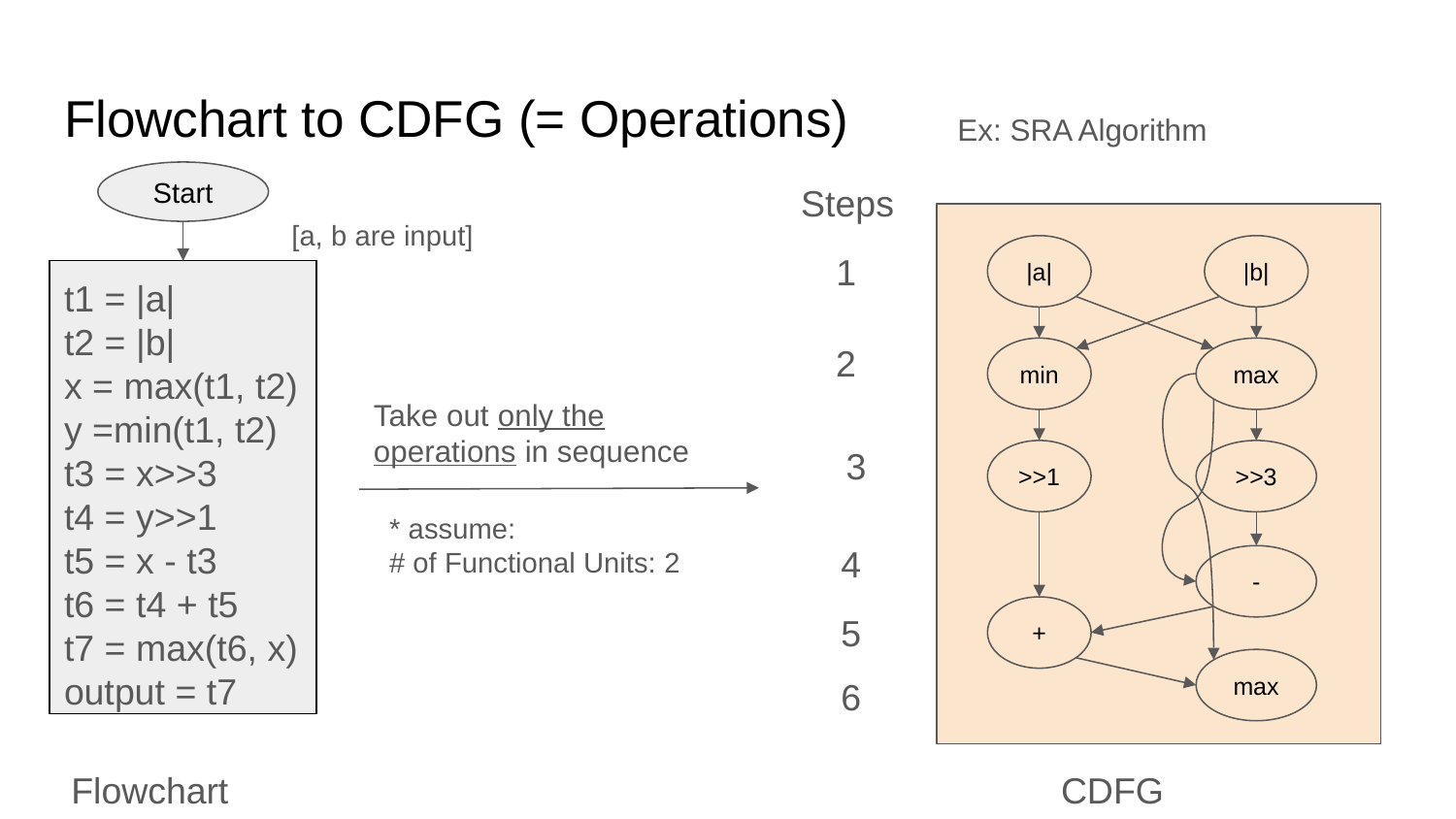

# Flowchart to CDFG (= Operations)
Ex: SRA Algorithm
Start
Steps
[a, b are input]

1
|a|
|b|
t1 = |a|
t2 = |b|
x = max(t1, t2)
y =min(t1, t2)
t3 = x>>3
t4 = y>>1
t5 = x - t3
t6 = t4 + t5
t7 = max(t6, x)
output = t7
2
min
max
Take out only the operations in sequence
3
>>1
>>3
* assume:
# of Functional Units: 2
4
-
5
+
max
6
Flowchart
CDFG